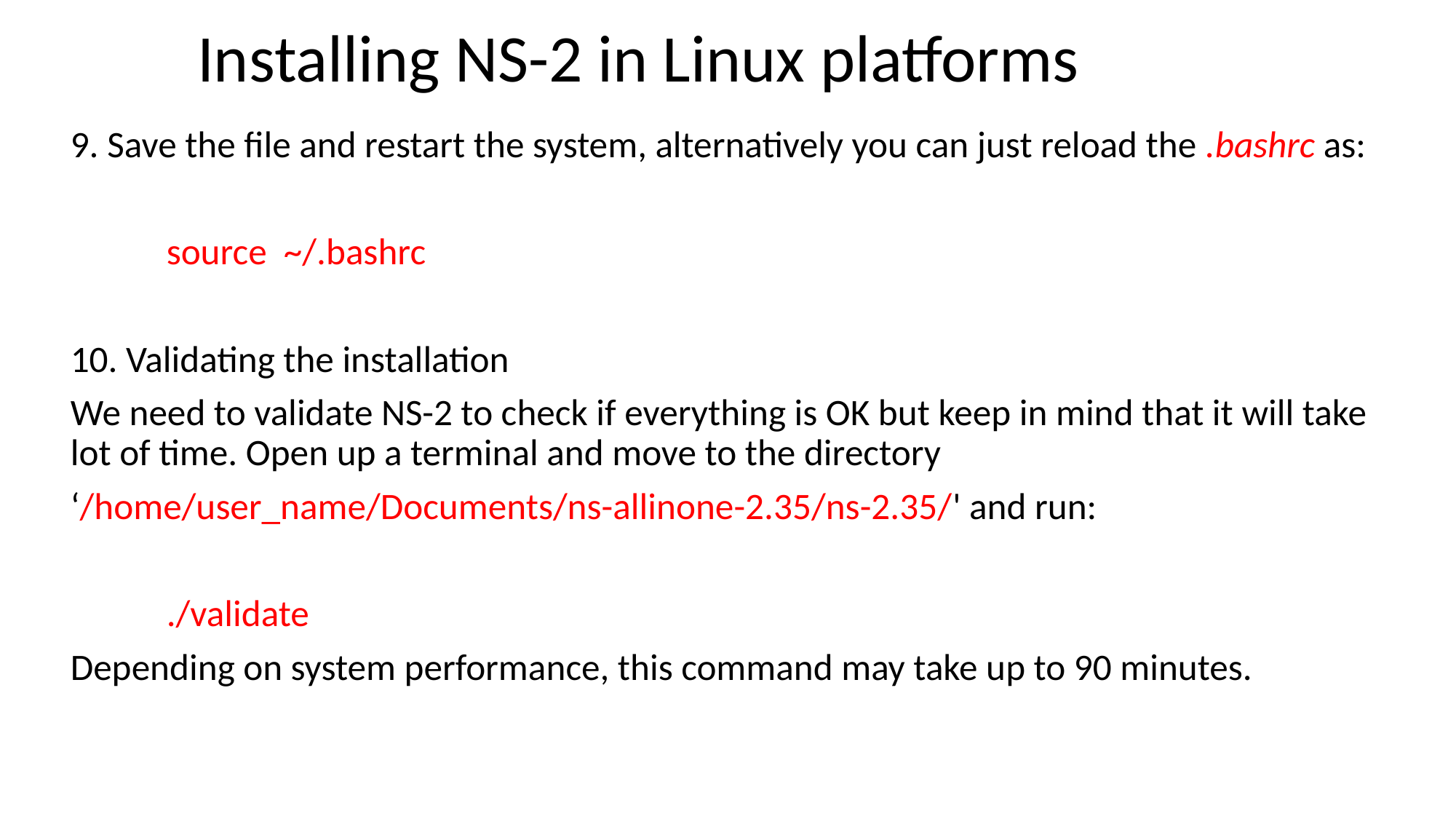

# Installing NS-2 in Linux platforms
9. Save the file and restart the system, alternatively you can just reload the .bashrc as:

	source  ~/.bashrc

10. Validating the installation
We need to validate NS-2 to check if everything is OK but keep in mind that it will take lot of time. Open up a terminal and move to the directory
‘/home/user_name/Documents/ns-allinone-2.35/ns-2.35/' and run:

	./validate
Depending on system performance, this command may take up to 90 minutes.